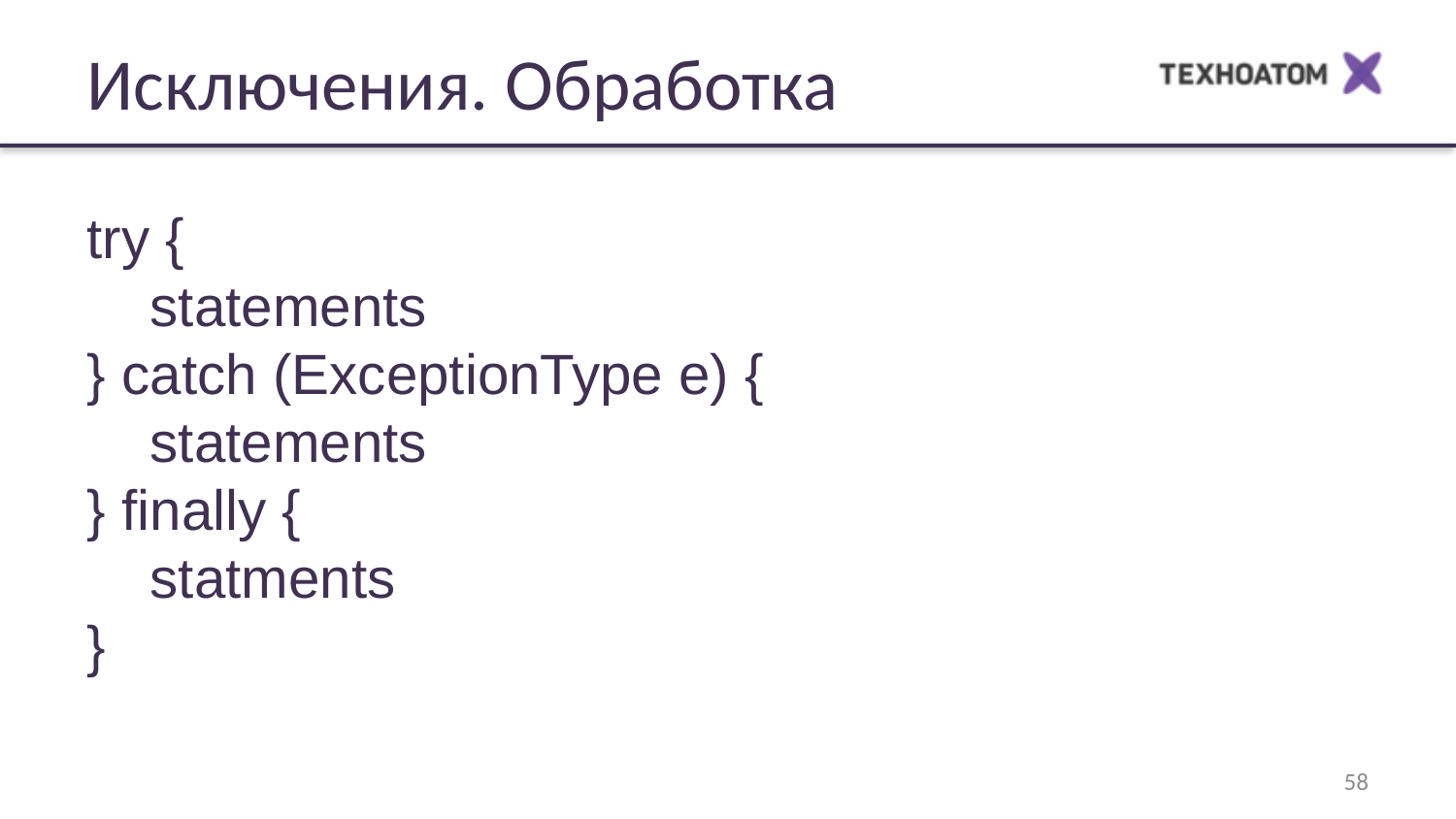

Исключения. Обработка
try {
    statements
} catch (ExceptionType e) {
    statements
} finally {
    statments
}

58